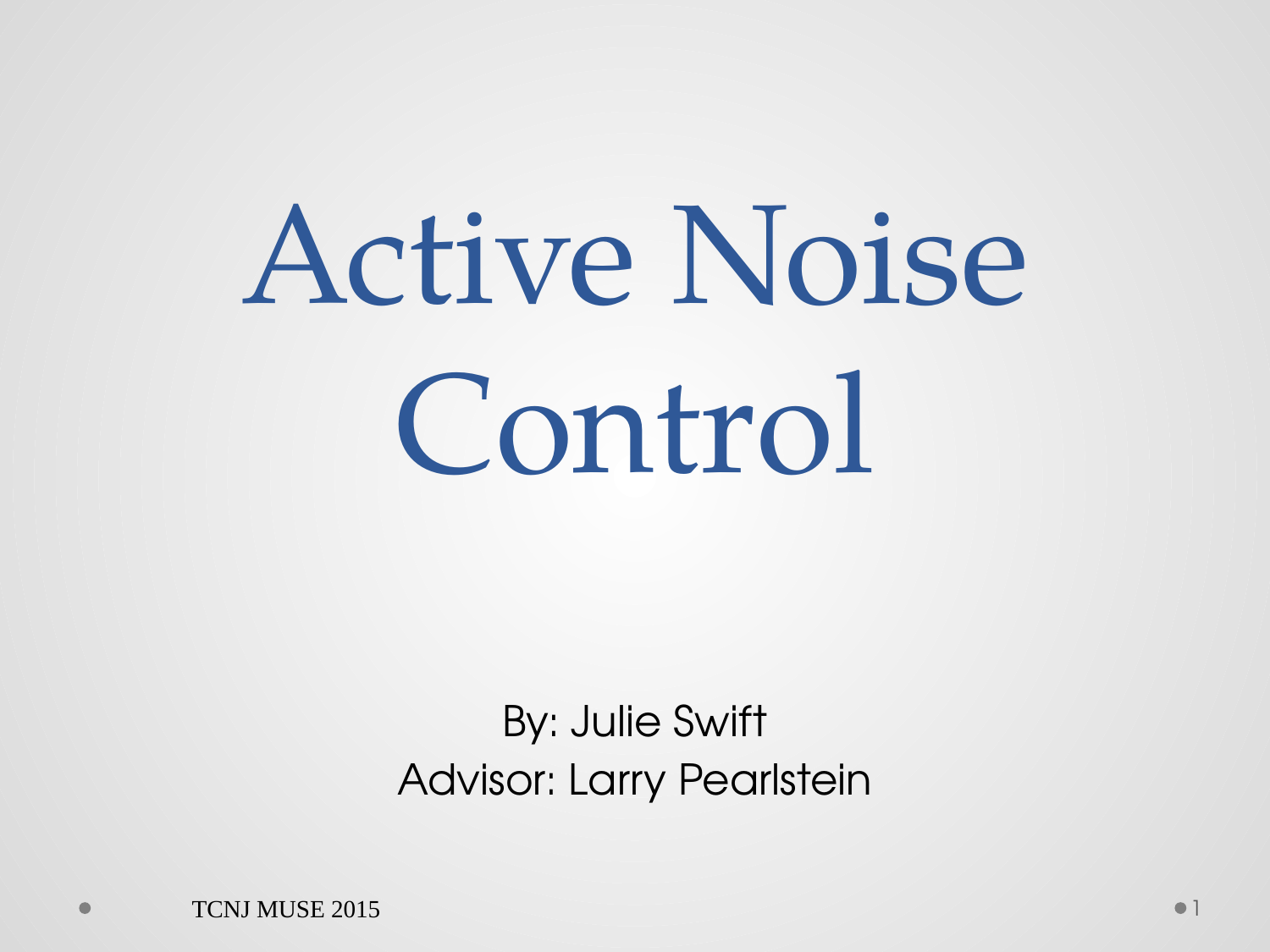

# Active Noise Control
By: Julie Swift
Advisor: Larry Pearlstein

TCNJ MUSE 2015
1